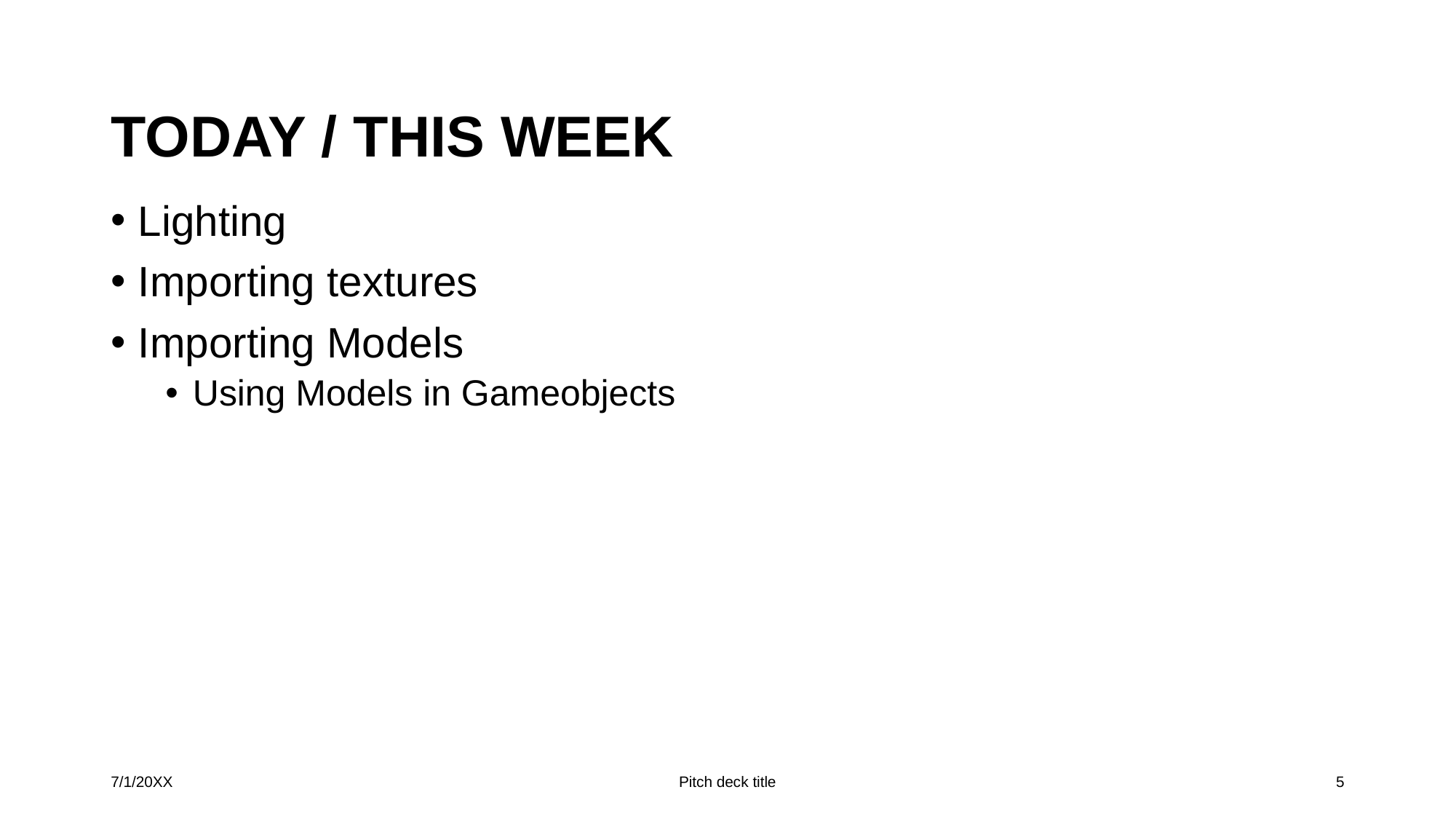

# Today / This week
Lighting
Importing textures
Importing Models
Using Models in Gameobjects
7/1/20XX
Pitch deck title
5